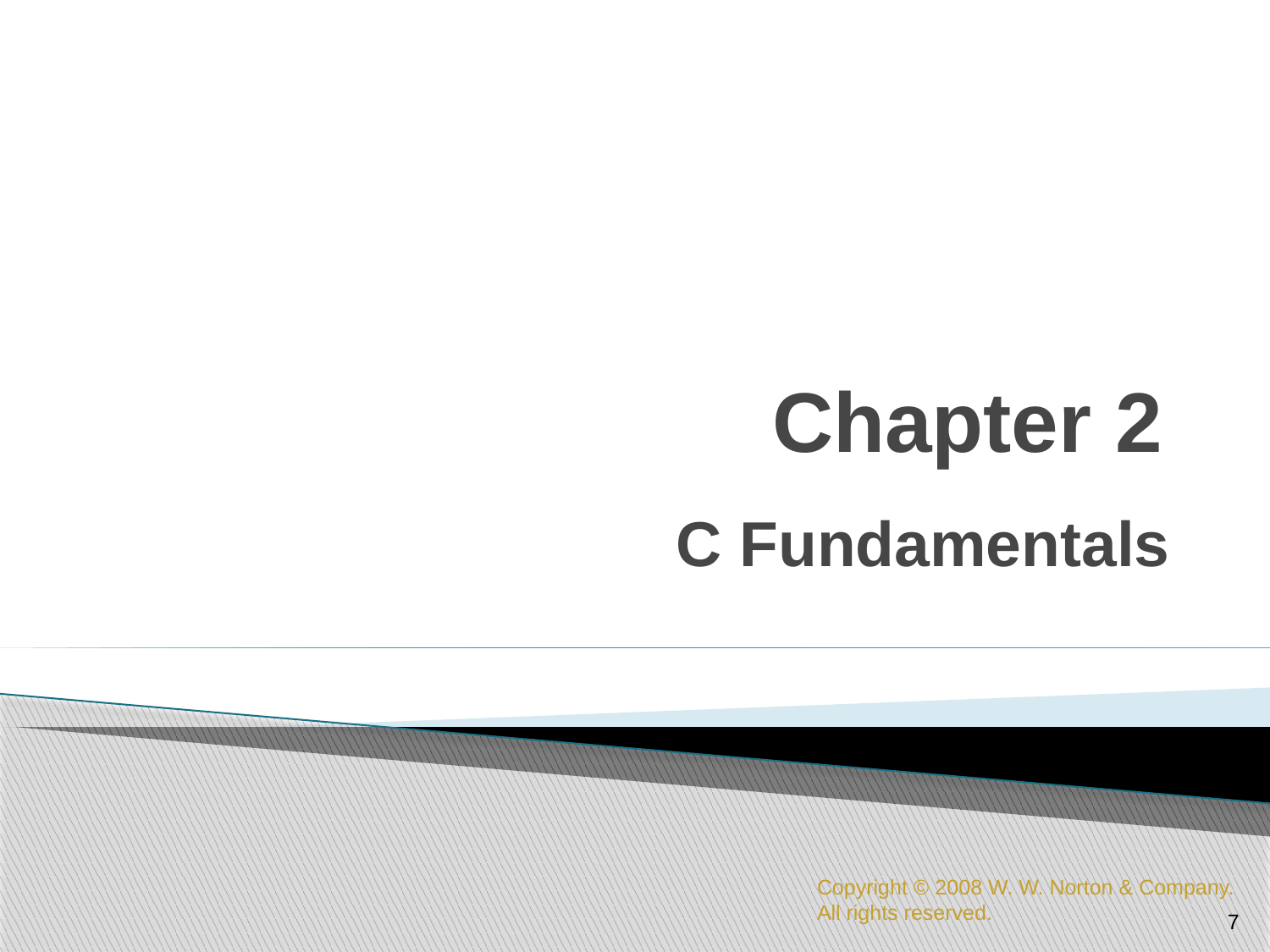

# Chapter 2
C Fundamentals
Copyright © 2008 W. W. Norton & Company.
All rights reserved.
7